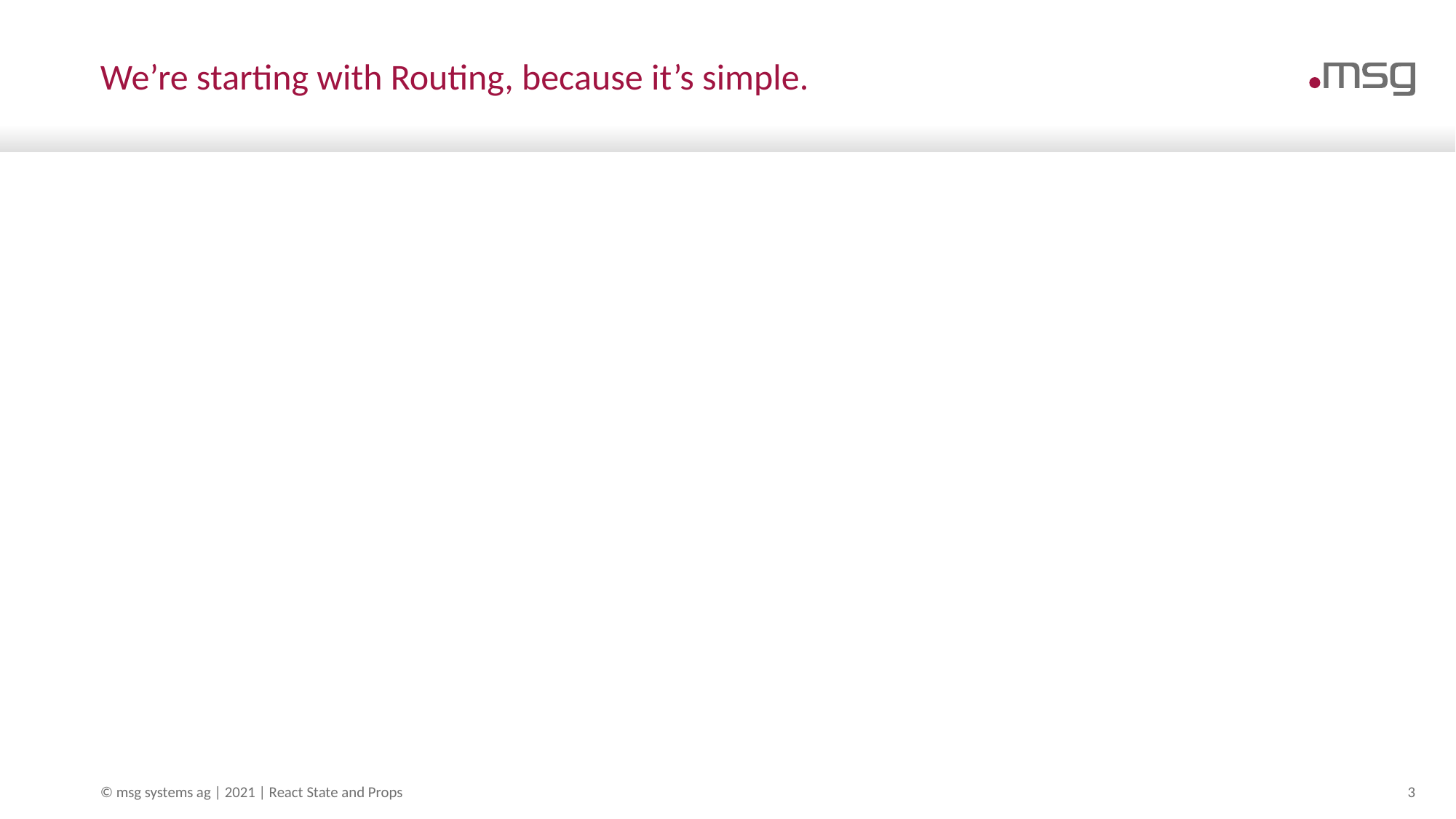

# We’re starting with Routing, because it’s simple.

© msg systems ag | 2021 | React State and Props
3